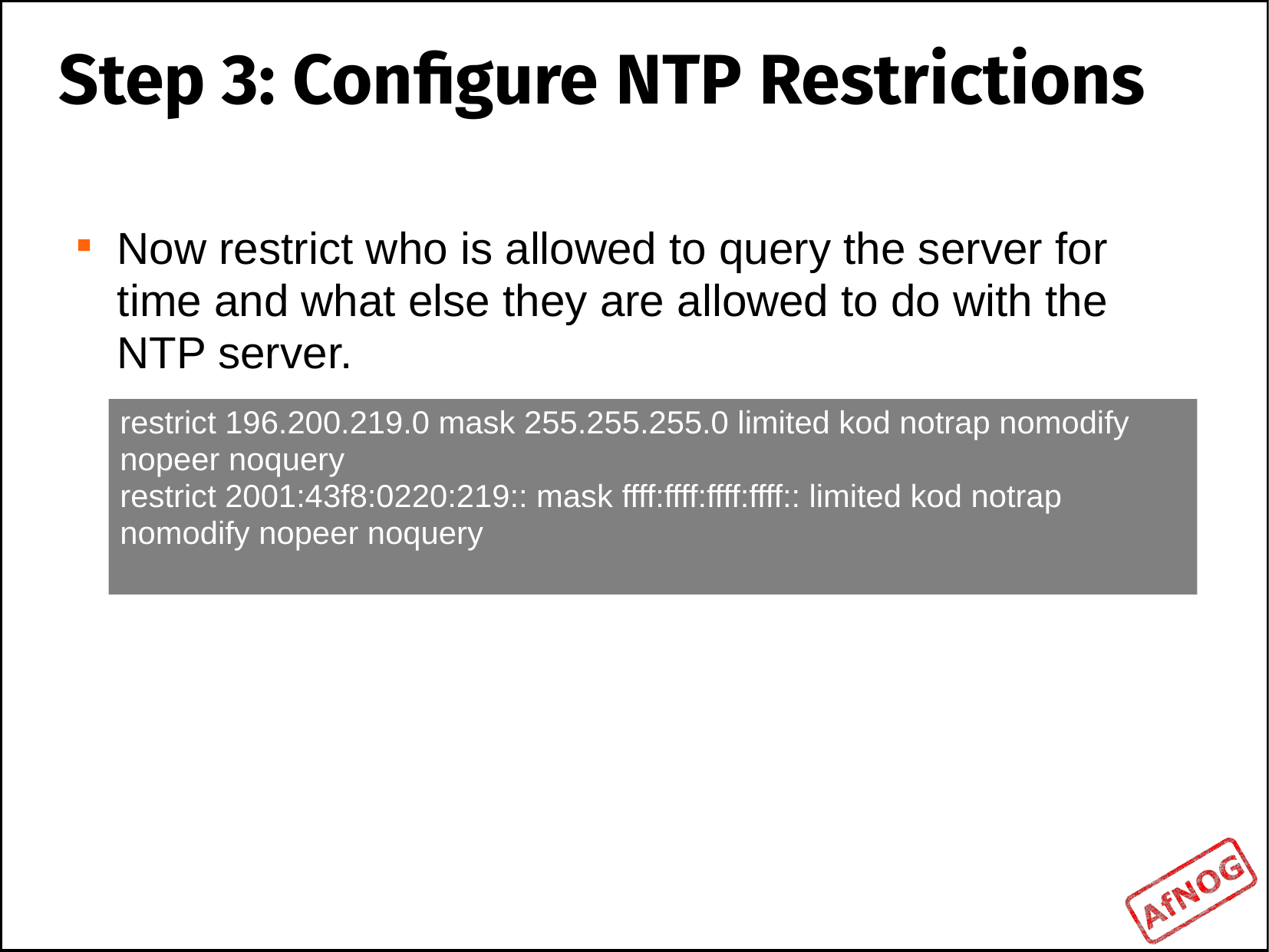

Step 3: Configure NTP Restrictions
Now restrict who is allowed to query the server for time and what else they are allowed to do with the NTP server.

restrict 196.200.219.0 mask 255.255.255.0 limited kod notrap nomodify nopeer noquery
restrict 2001:43f8:0220:219:: mask ffff:ffff:ffff:ffff:: limited kod notrap nomodify nopeer noquery